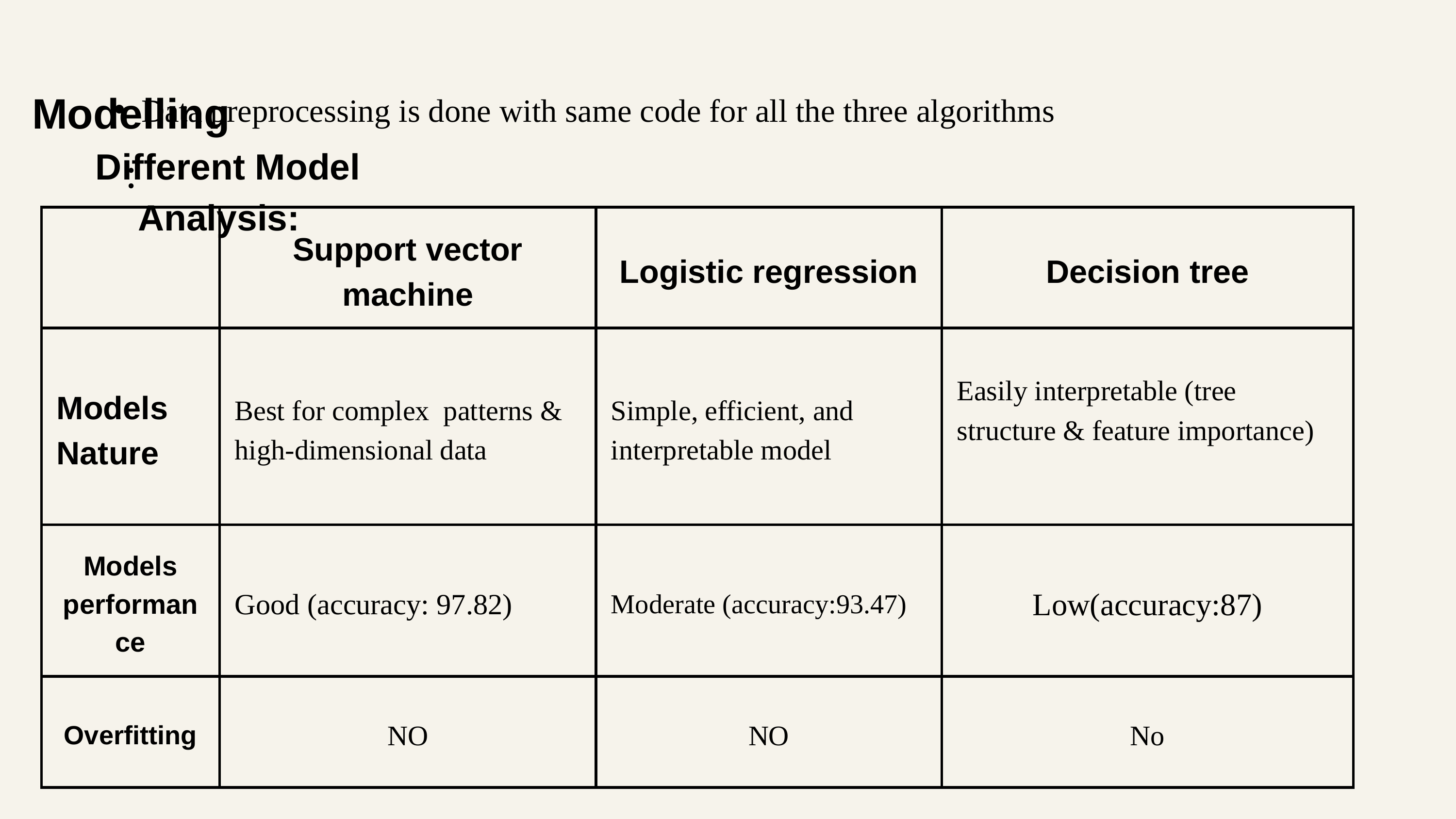

Modelling:
Data preprocessing is done with same code for all the three algorithms
 Different Model Analysis:
|  | Support vector machine | Logistic regression | Decision tree |
| --- | --- | --- | --- |
| Models Nature | Best for complex patterns & high-dimensional data | Simple, efficient, and interpretable model | Easily interpretable (tree structure & feature importance) |
| Models performance | Good (accuracy: 97.82) | Moderate (accuracy:93.47) | Low(accuracy:87) |
| Overfitting | NO | NO | No |